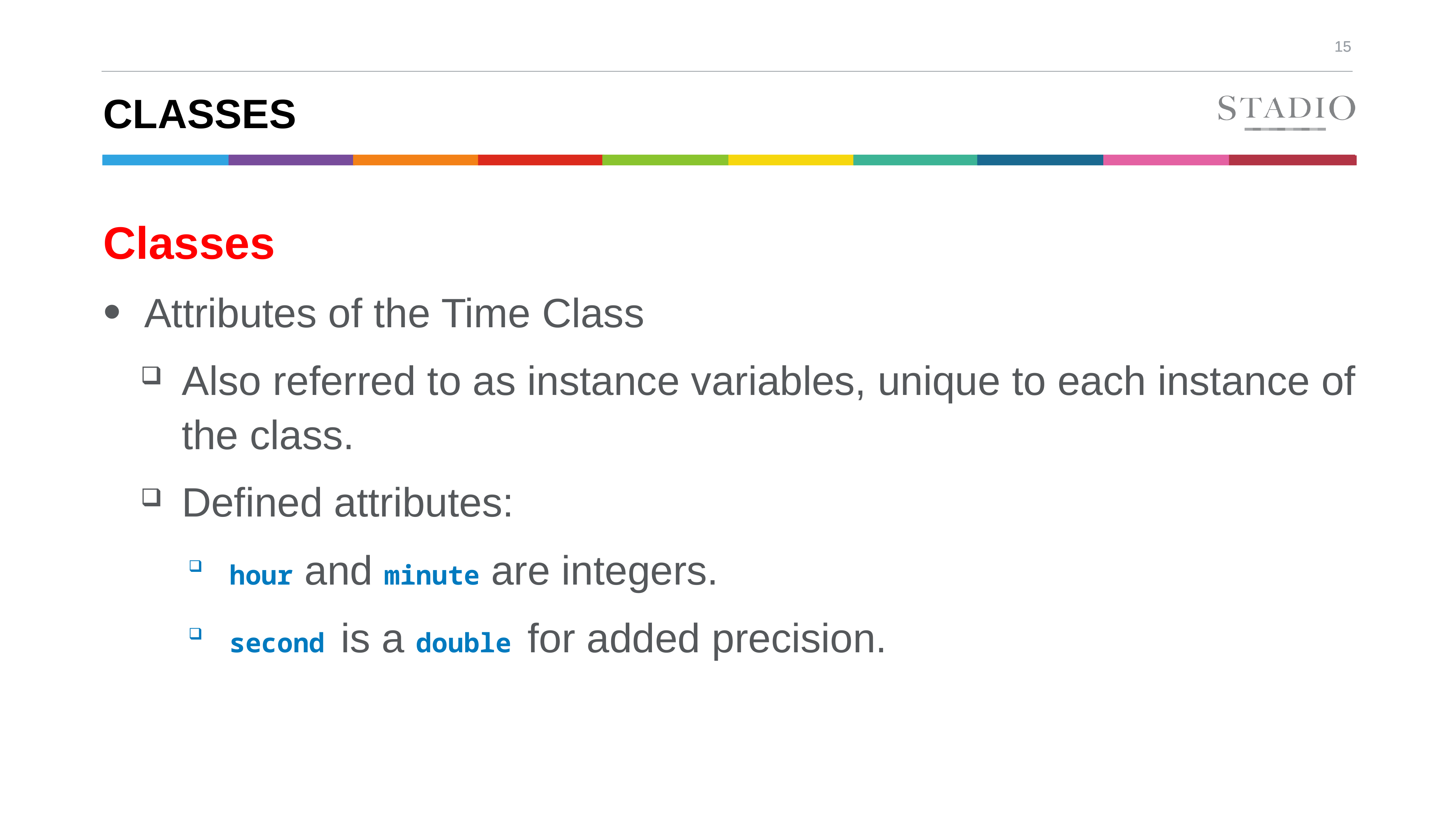

# Classes

Classes
Attributes of the Time Class
Also referred to as instance variables, unique to each instance of the class.
Defined attributes:
hour and minute are integers.
second is a double for added precision.